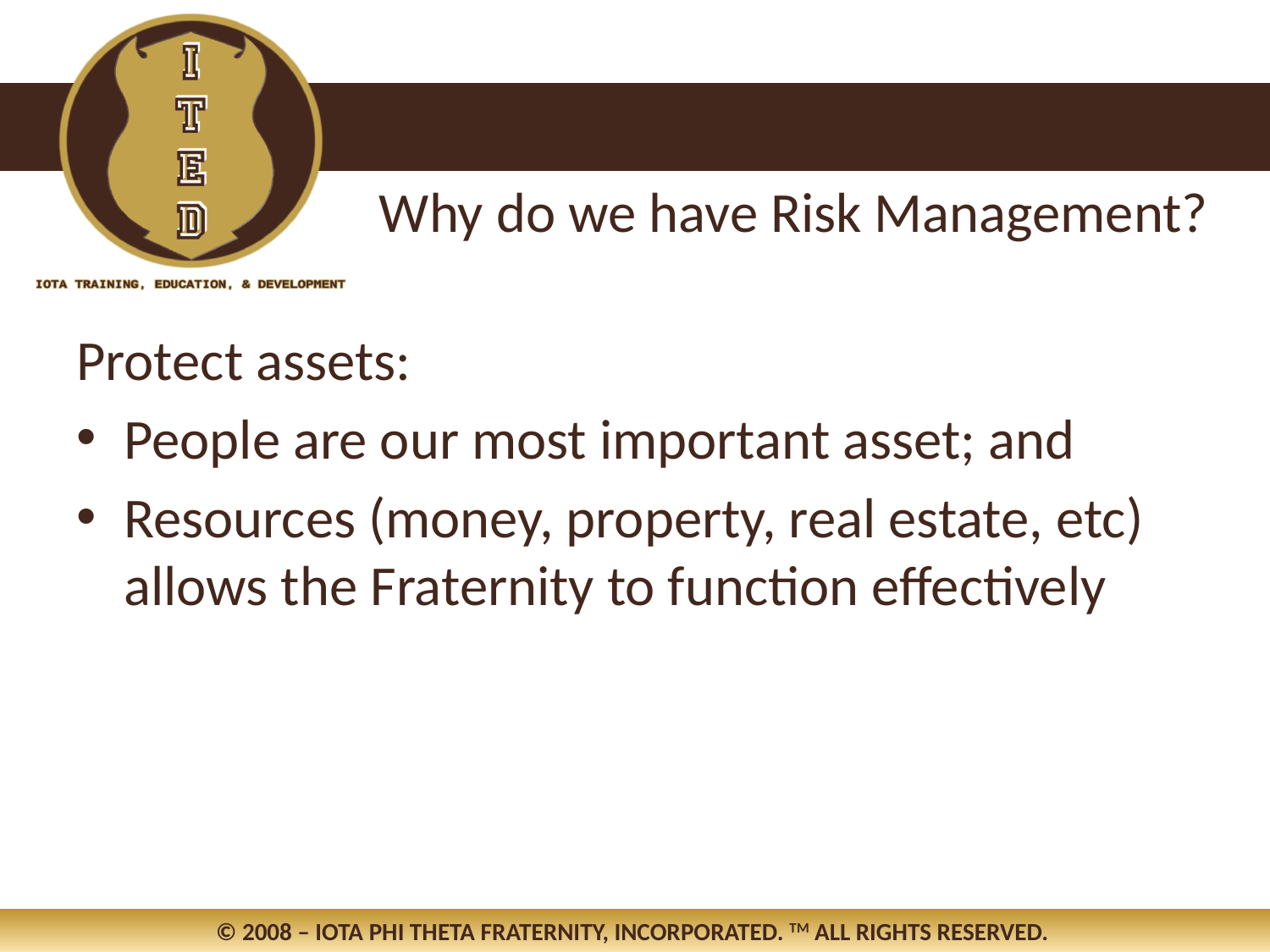

Protect assets:
People are our most important asset; and
Resources (money, property, real estate, etc) allows the Fraternity to function effectively

Why do we have Risk Management?